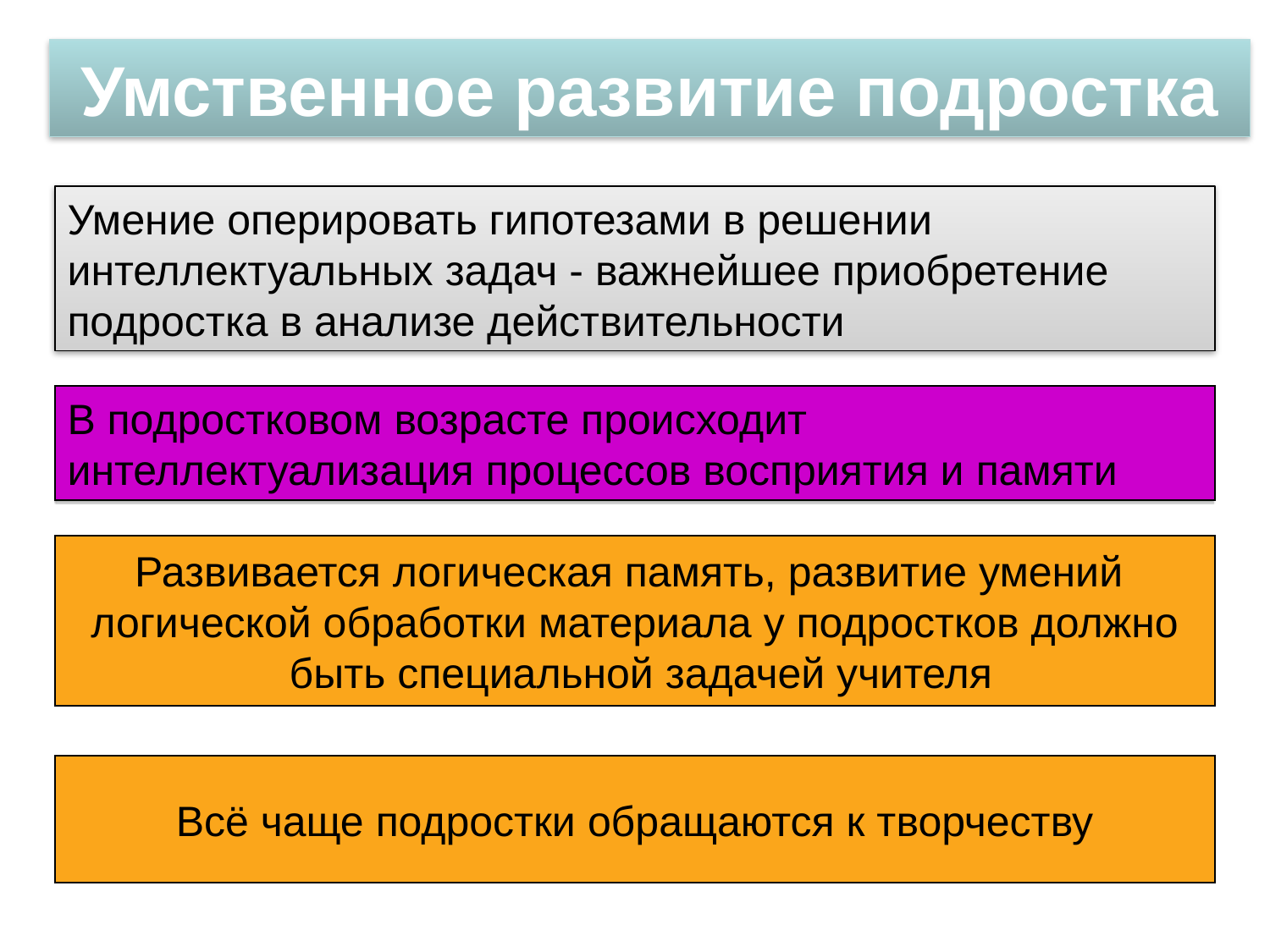

Умственное развитие подростка
Умение оперировать гипотезами в решении интеллектуальных задач - важнейшее приобретение подростка в анализе действительности
В подростковом возрасте происходит интеллектуализация процессов восприятия и памяти
Развивается логическая память, развитие умений
логической обработки материала у подростков должно
 быть специальной задачей учителя
Всё чаще подростки обращаются к творчеству